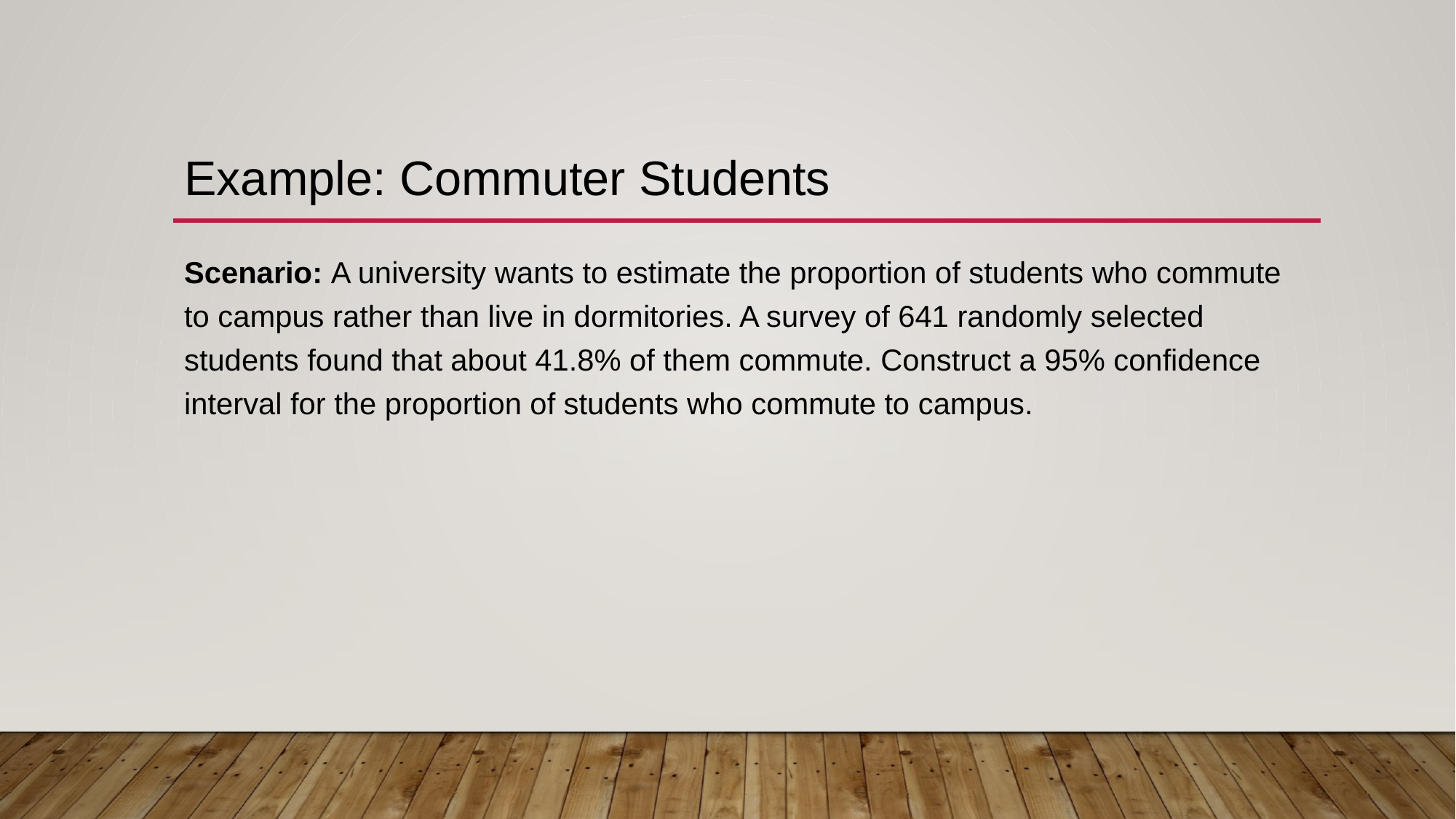

# Example: Commuter Students
Scenario: A university wants to estimate the proportion of students who commute to campus rather than live in dormitories. A survey of 641 randomly selected students found that about 41.8% of them commute. Construct a 95% confidence interval for the proportion of students who commute to campus.